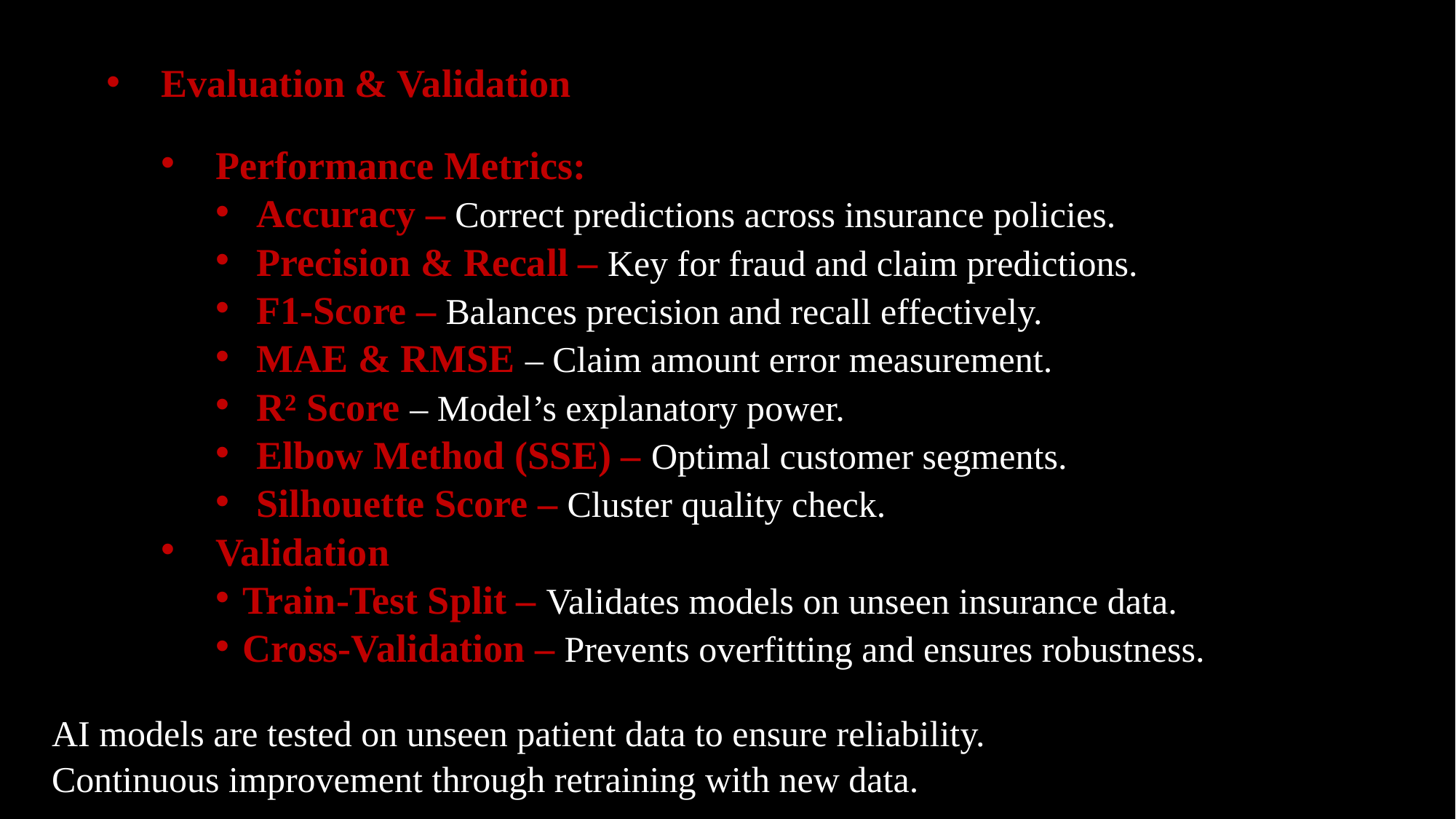

Evaluation & Validation

Performance Metrics:
Accuracy – Correct predictions across insurance policies.
Precision & Recall – Key for fraud and claim predictions.
F1-Score – Balances precision and recall effectively.
MAE & RMSE – Claim amount error measurement.
R² Score – Model’s explanatory power.
Elbow Method (SSE) – Optimal customer segments.
Silhouette Score – Cluster quality check.
Validation
Train-Test Split – Validates models on unseen insurance data.
Cross-Validation – Prevents overfitting and ensures robustness.

AI models are tested on unseen patient data to ensure reliability.
Continuous improvement through retraining with new data.